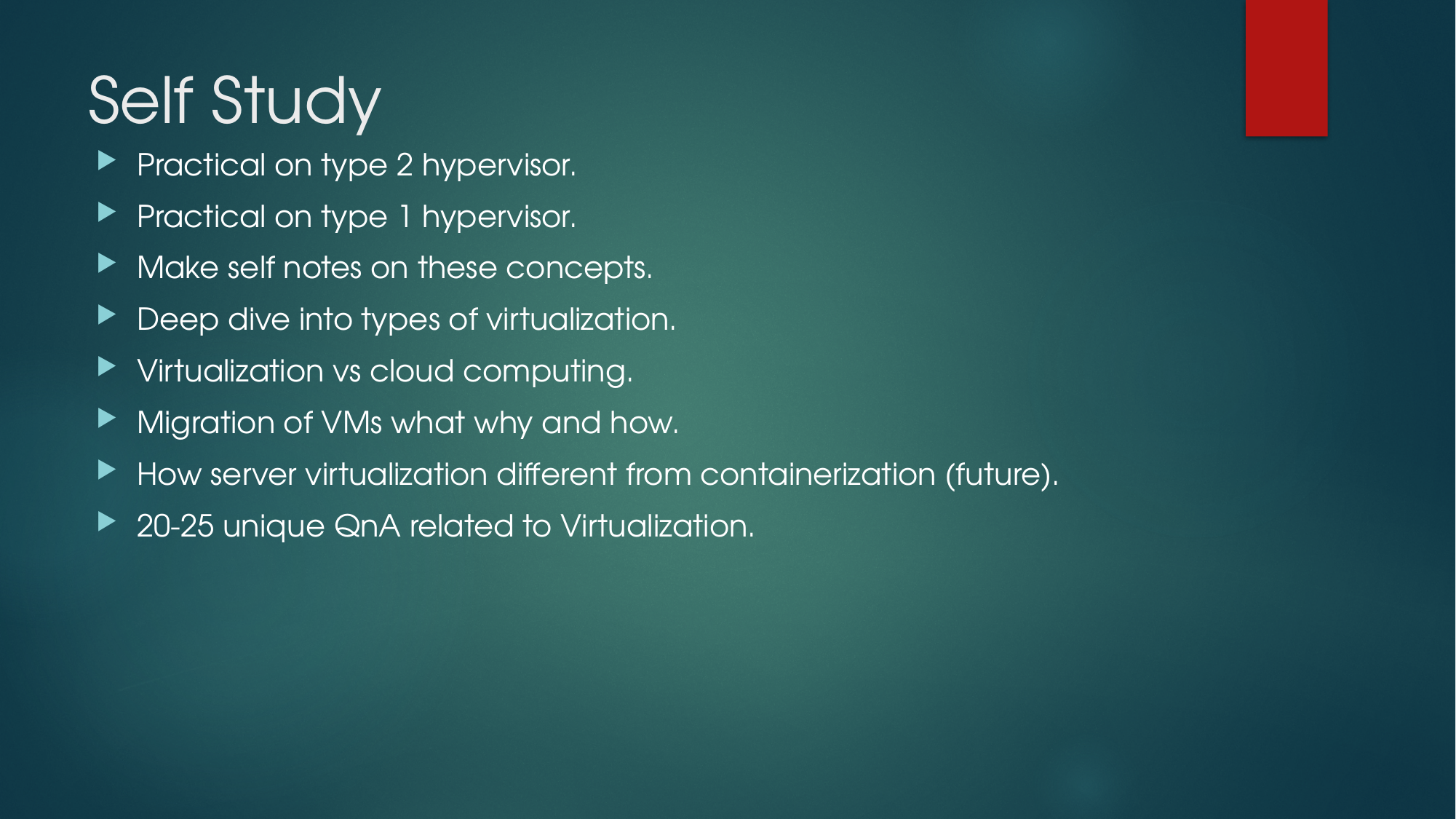

# Self Study
Practical on type 2 hypervisor.
Practical on type 1 hypervisor.
Make self notes on these concepts.
Deep dive into types of virtualization.
Virtualization vs cloud computing.
Migration of VMs what why and how.
How server virtualization different from containerization (future).
20-25 unique QnA related to Virtualization.